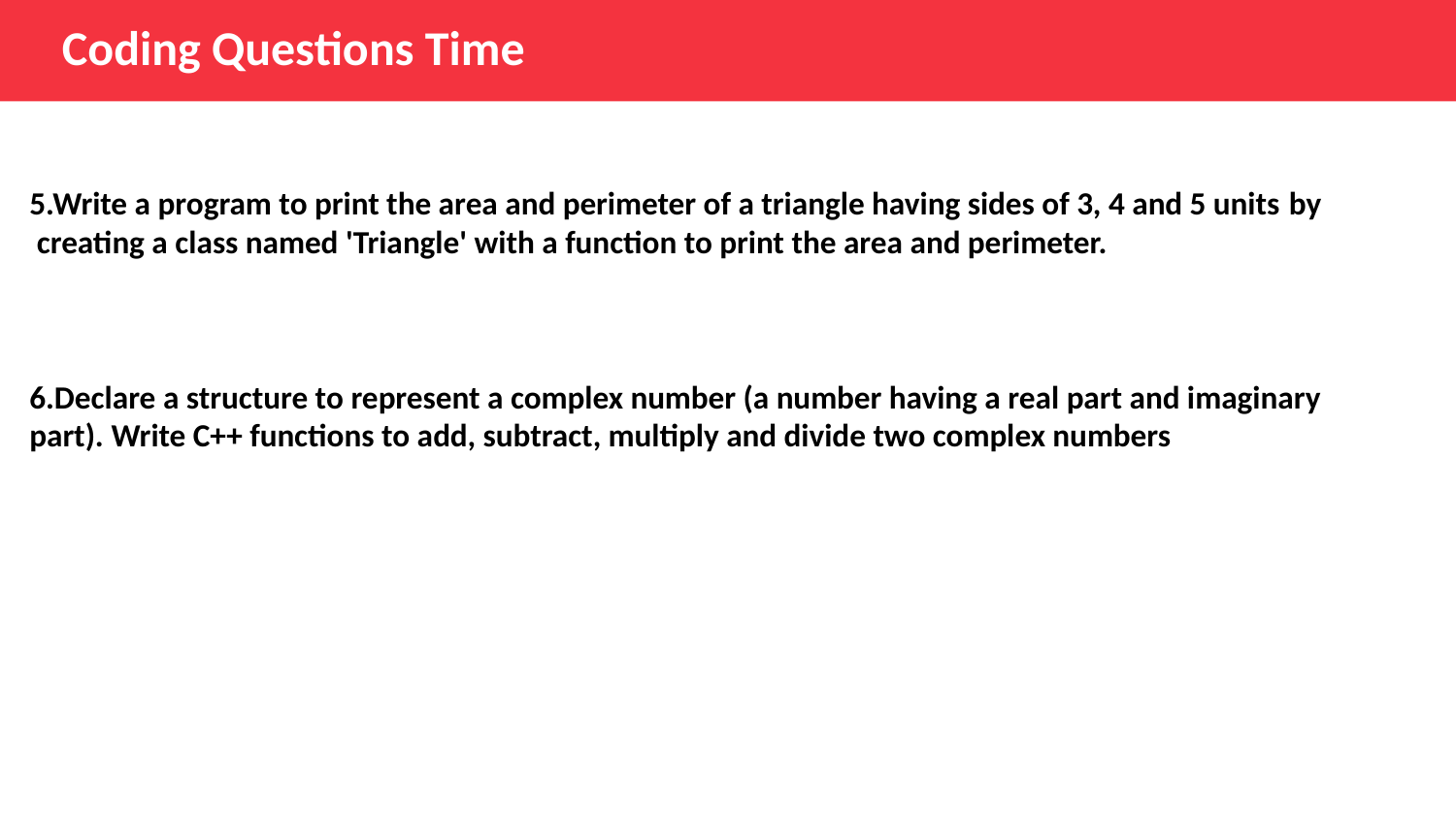

Coding Questions Time

5.Write a program to print the area and perimeter of a triangle having sides of 3, 4 and 5 units by         creating a class named 'Triangle' with a function to print the area and perimeter.

6.Declare a structure to represent a complex number (a number having a real part and imaginary part). Write C++ functions to add, subtract, multiply and divide two complex numbers